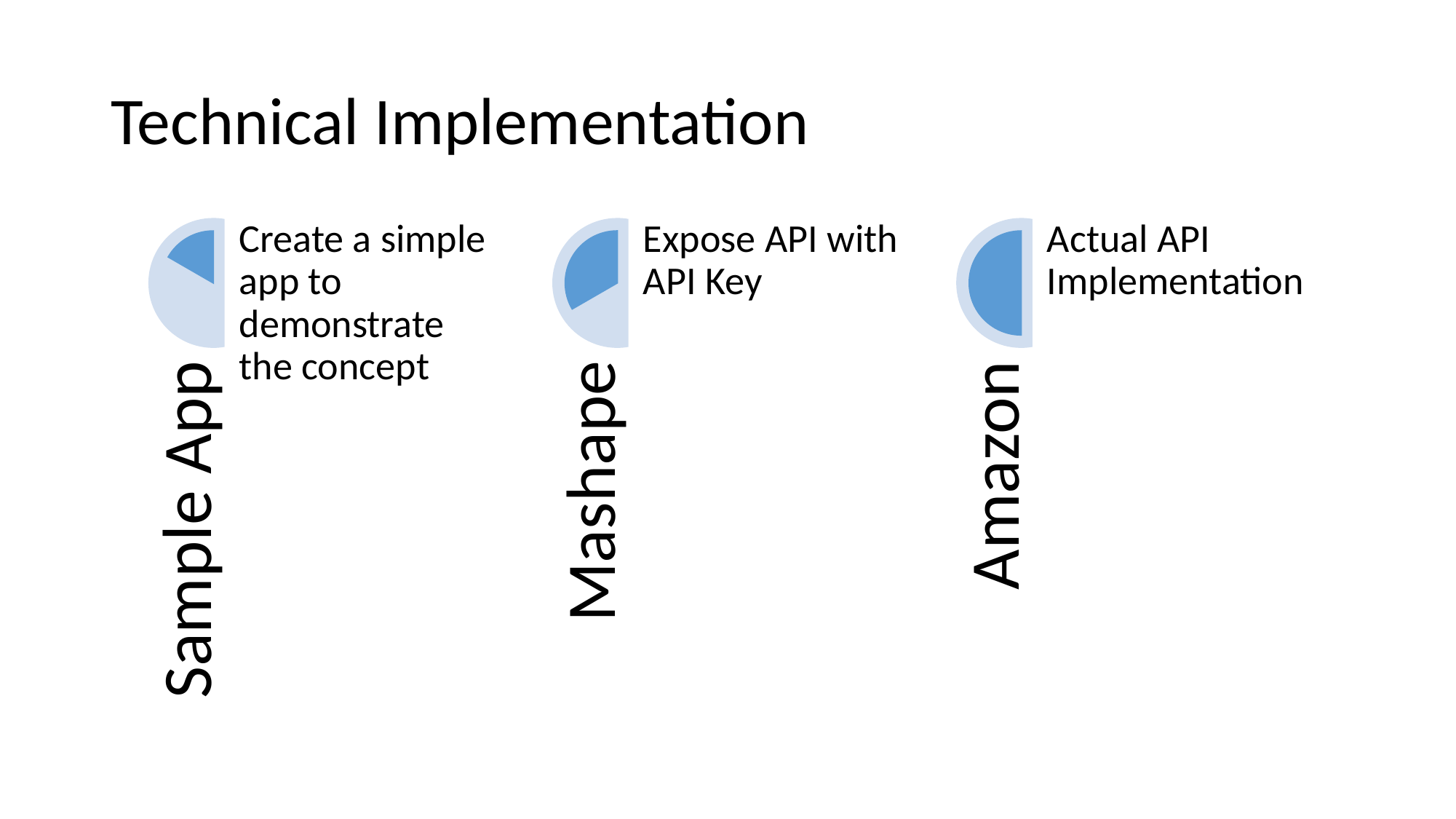

# Technical Implementation
Sample App
Create a simple app to demonstrate the concept
Mashape
Expose API with API Key
Amazon
Actual API Implementation